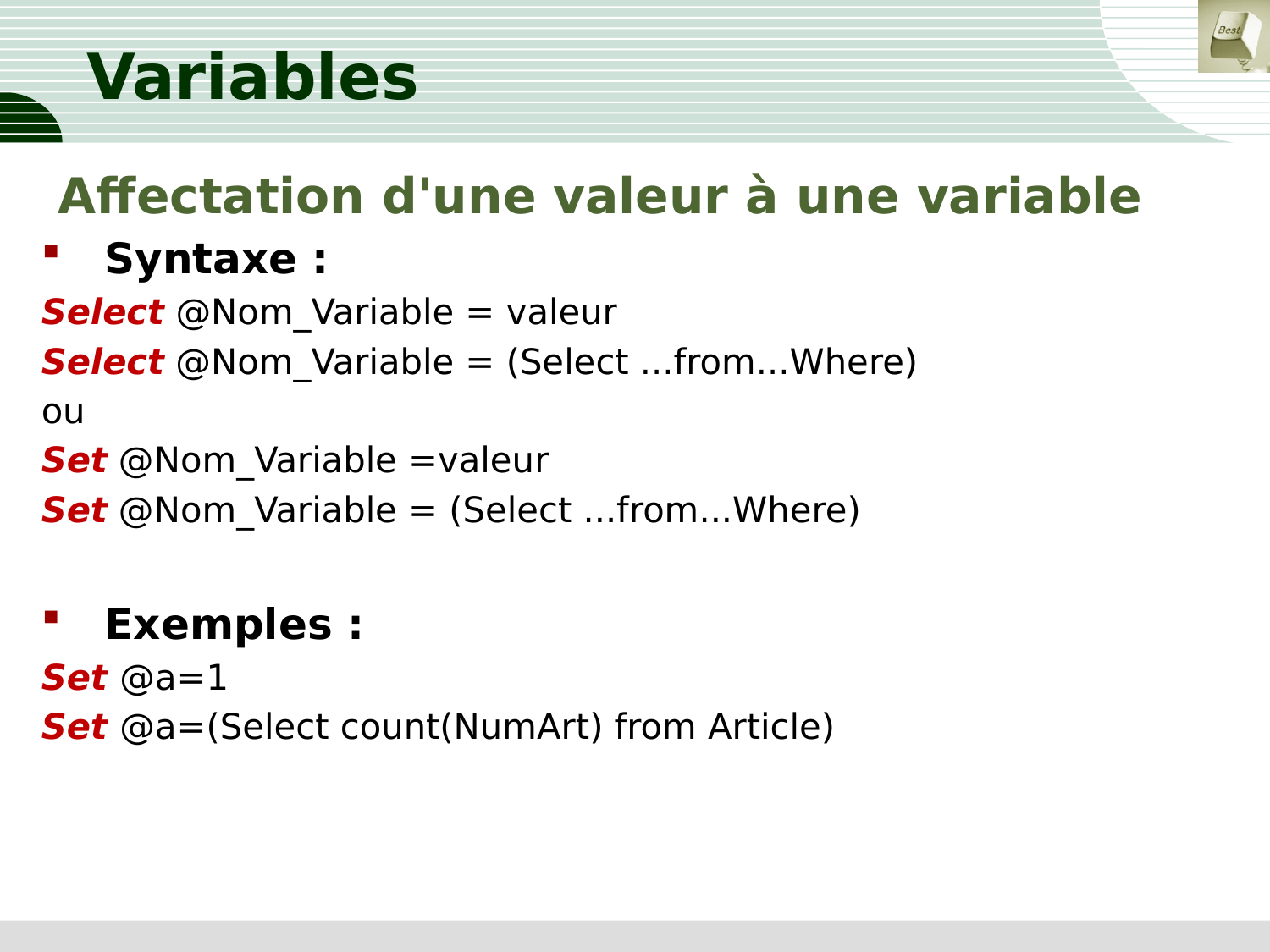

# Variables
 Affectation d'une valeur à une variable
Syntaxe :
Select @Nom_Variable = valeur
Select @Nom_Variable = (Select ...from...Where)
ou
Set @Nom_Variable =valeur
Set @Nom_Variable = (Select ...from...Where)

Exemples :
Set @a=1
Set @a=(Select count(NumArt) from Article)